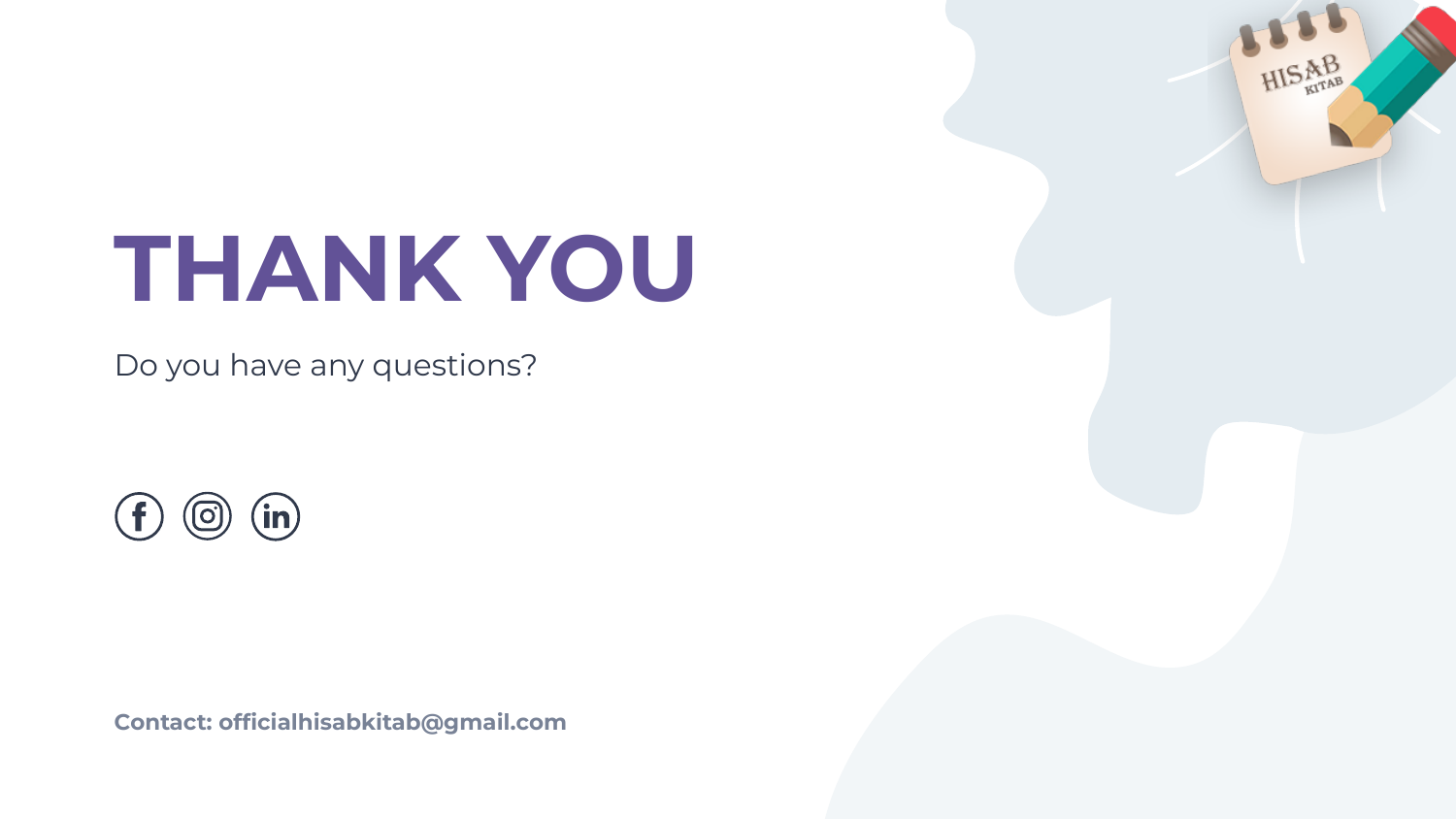

# THANK YOU
Do you have any questions?

Contact: officialhisabkitab@gmail.com